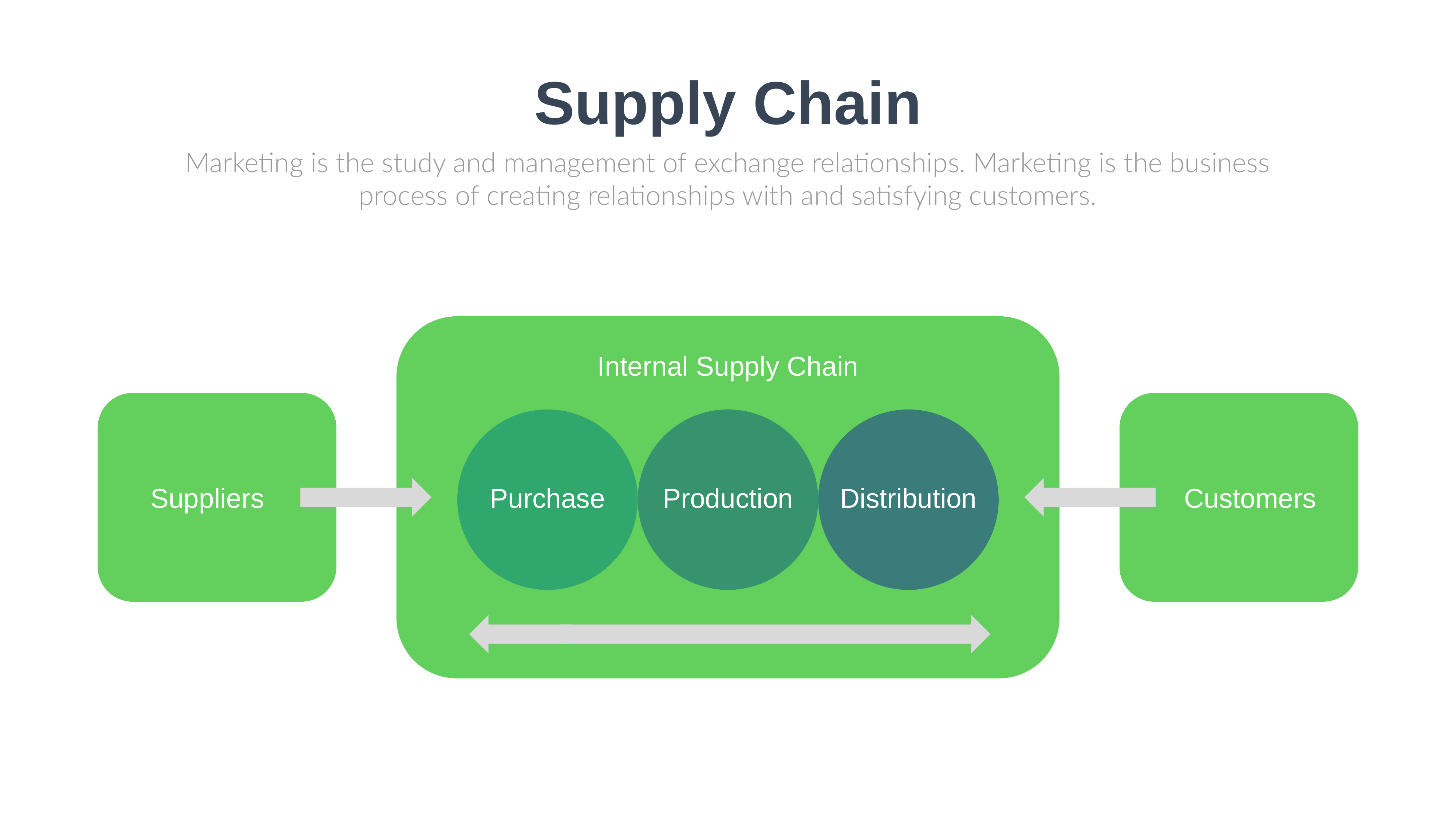

Supply Chain
Marketing is the study and management of exchange relationships. Marketing is the business process of creating relationships with and satisfying customers.

Internal Supply Chain

Suppliers
Purchase
Production
Distribution
Customers